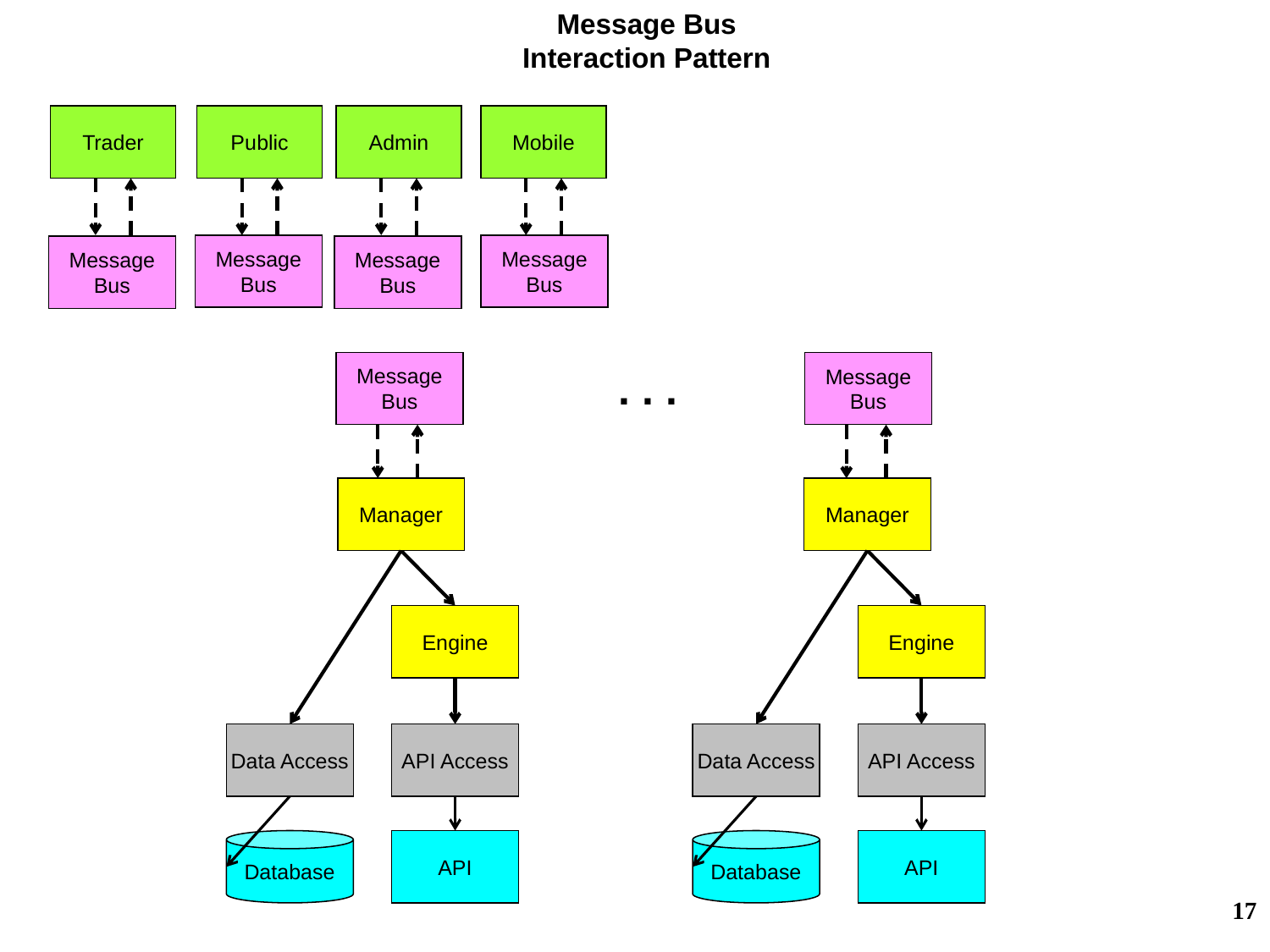

Message Bus
Interaction Pattern
Trader
Public
Admin
Mobile
Message
Bus
Message
Bus
Message
Bus
Message
Bus
Message
Bus
Message
Bus
. . .
Manager
Manager
Engine
Engine
Data Access
API Access
Data Access
API Access
Database
API
Database
API
17